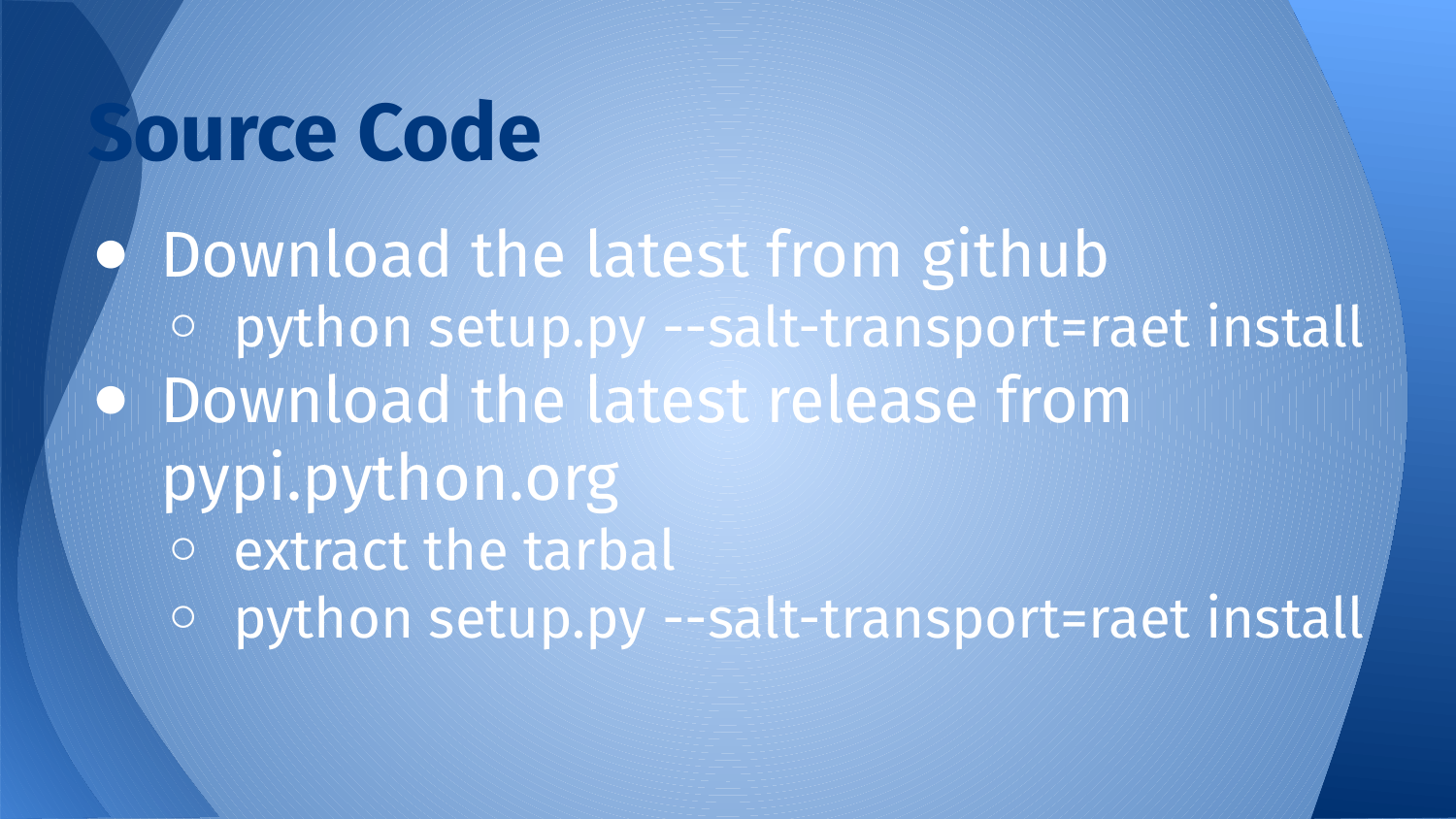

# Source Code
Download the latest from github
python setup.py --salt-transport=raet install
Download the latest release from pypi.python.org
extract the tarbal
python setup.py --salt-transport=raet install